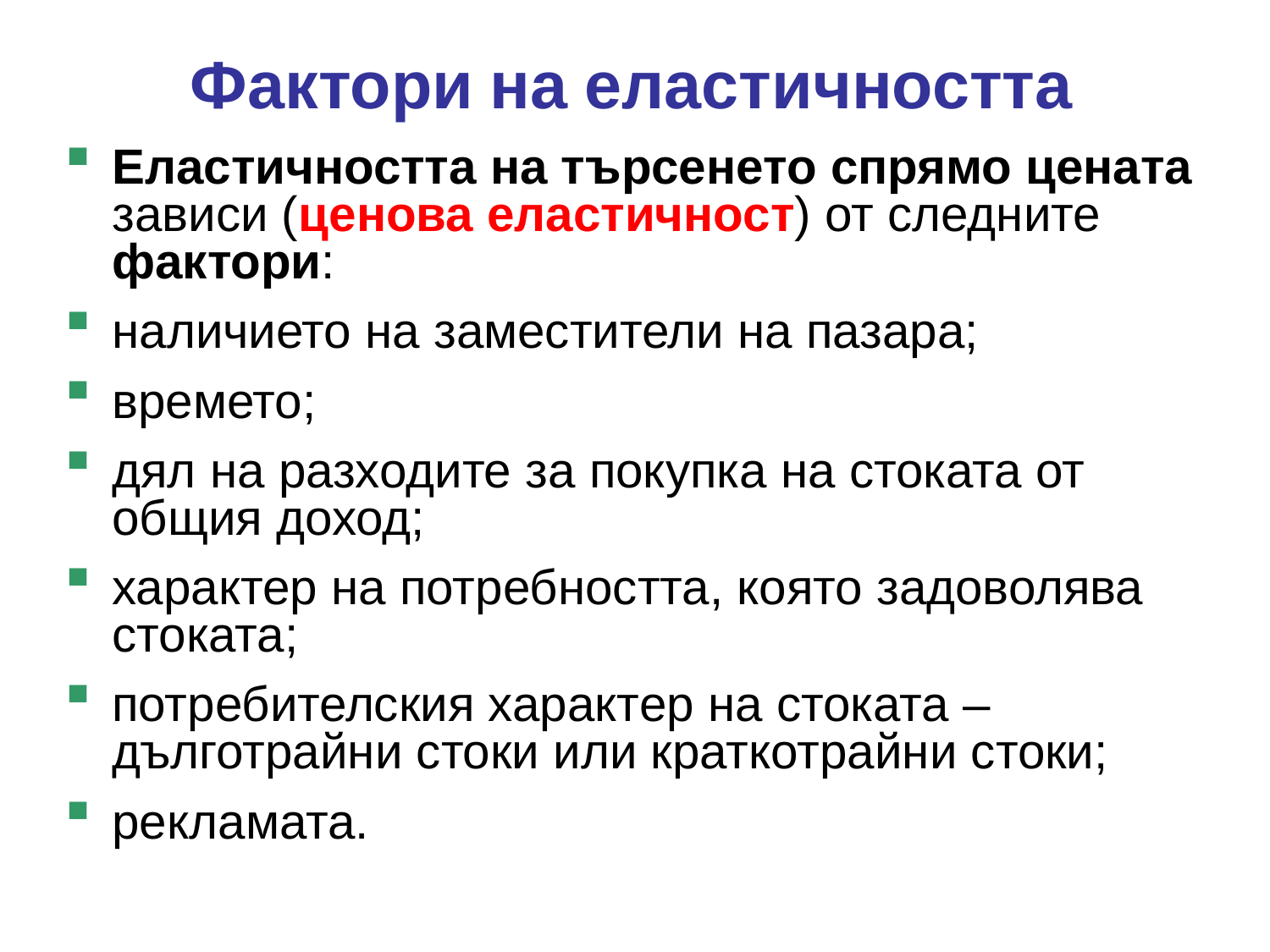

# Фактори на еластичността
Еластичността на търсенето спрямо цената зависи (ценова еластичност) от следните фактори:
наличието на заместители на пазара;
времето;
дял на разходите за покупка на стоката от общия доход;
характер на потребността, която задоволява стоката;
потребителския характер на стоката – дълготрайни стоки или краткотрайни стоки;
рекламата.